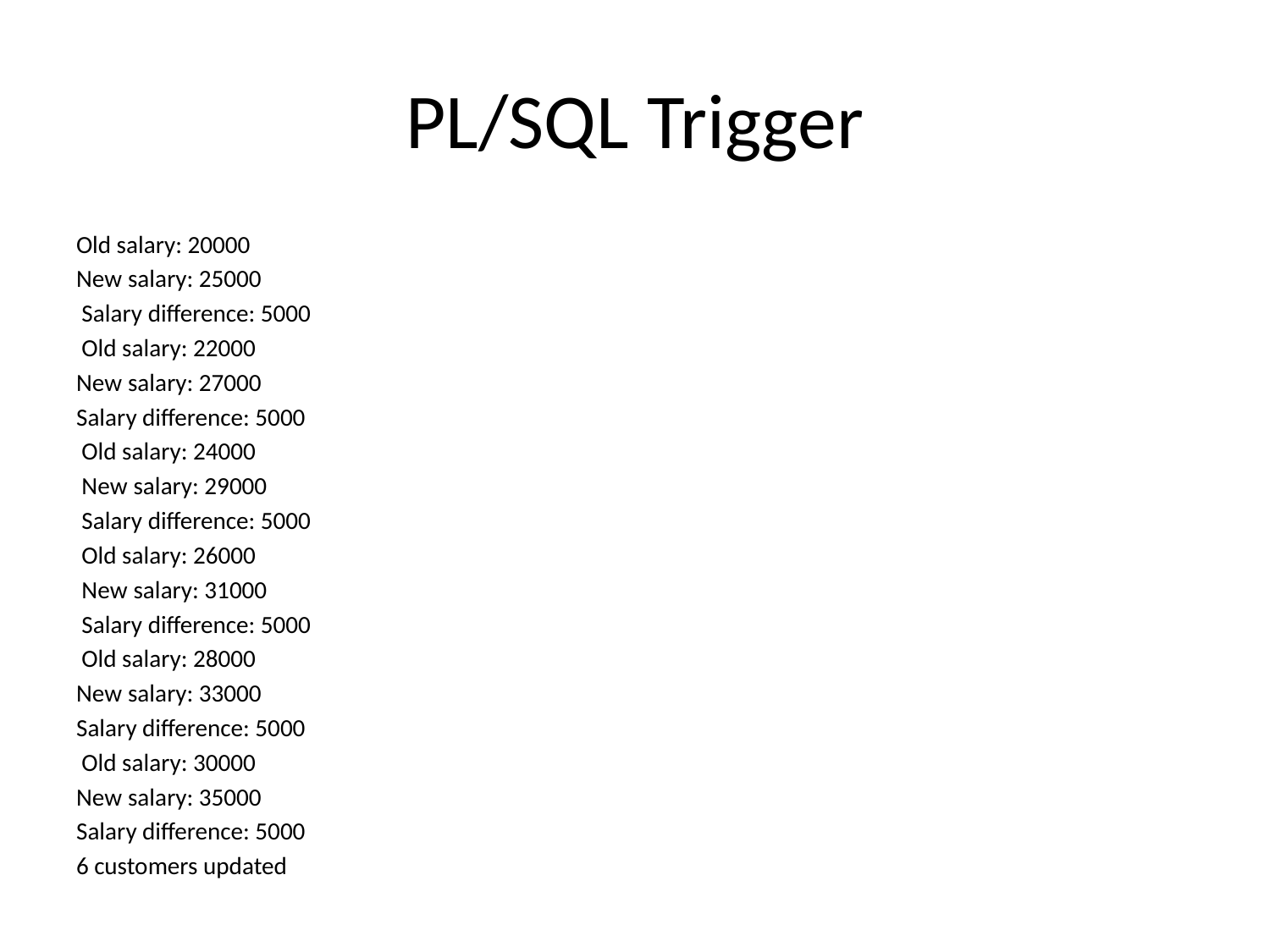

# PL/SQL Trigger
Old salary: 20000
New salary: 25000
 Salary difference: 5000
 Old salary: 22000
New salary: 27000
Salary difference: 5000
 Old salary: 24000
 New salary: 29000
 Salary difference: 5000
 Old salary: 26000
 New salary: 31000
 Salary difference: 5000
 Old salary: 28000
New salary: 33000
Salary difference: 5000
 Old salary: 30000
New salary: 35000
Salary difference: 5000
6 customers updated